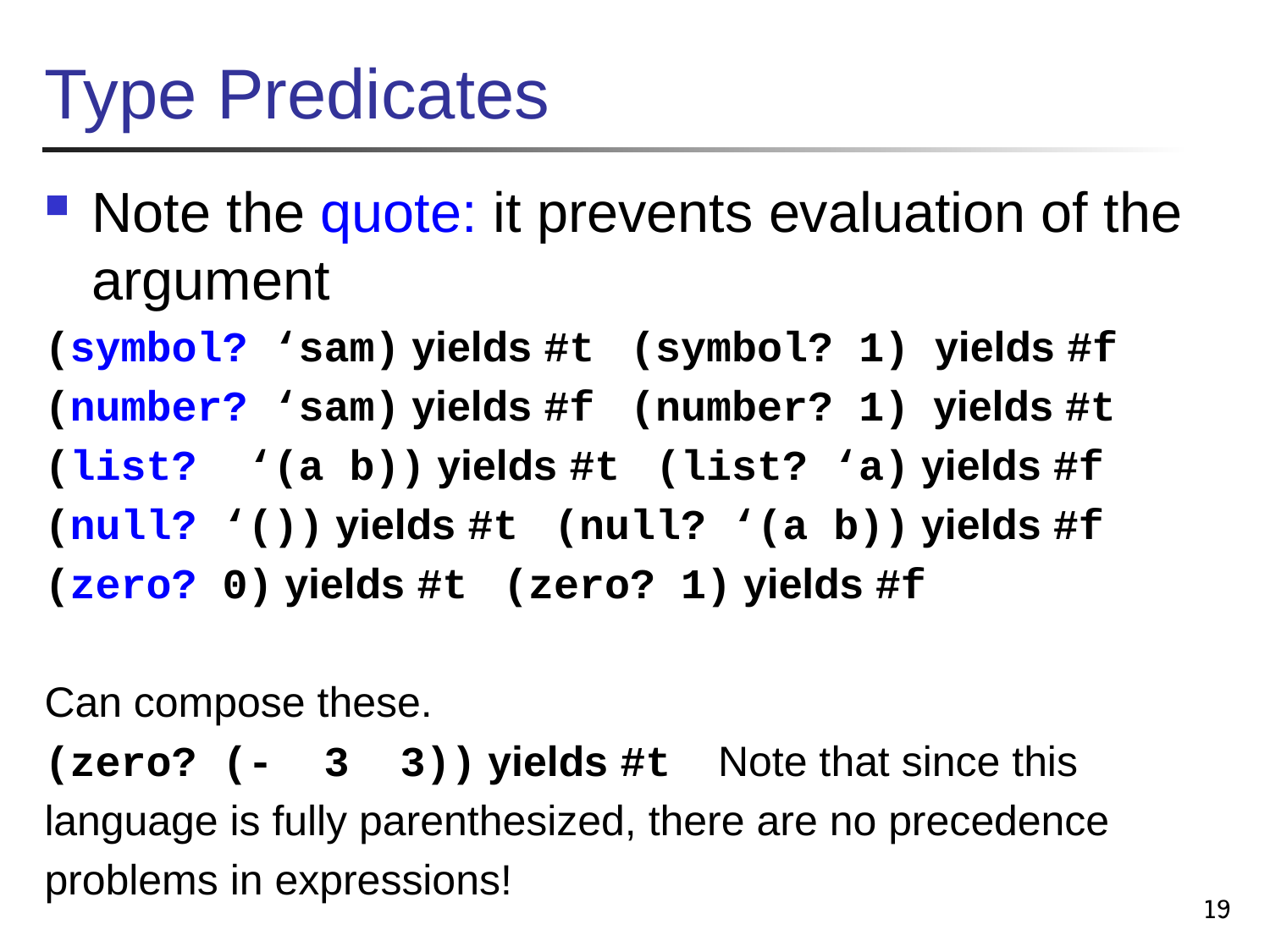

# Type Predicates
Note the quote: it prevents evaluation of the argument
(symbol? ‘sam) yields #t   (symbol? 1) yields #f
(number? ‘sam) yields #f   (number? 1)  yields #t
(list?  ‘(a b)) yields #t   (list? ‘a) yields #f
(null? ‘()) yields #t   (null? ‘(a b)) yields #f
(zero? 0) yields #t   (zero? 1) yields #f

Can compose these.
(zero? (-  3  3)) yields #t    Note that since this
language is fully parenthesized, there are no precedence
problems in expressions!
19